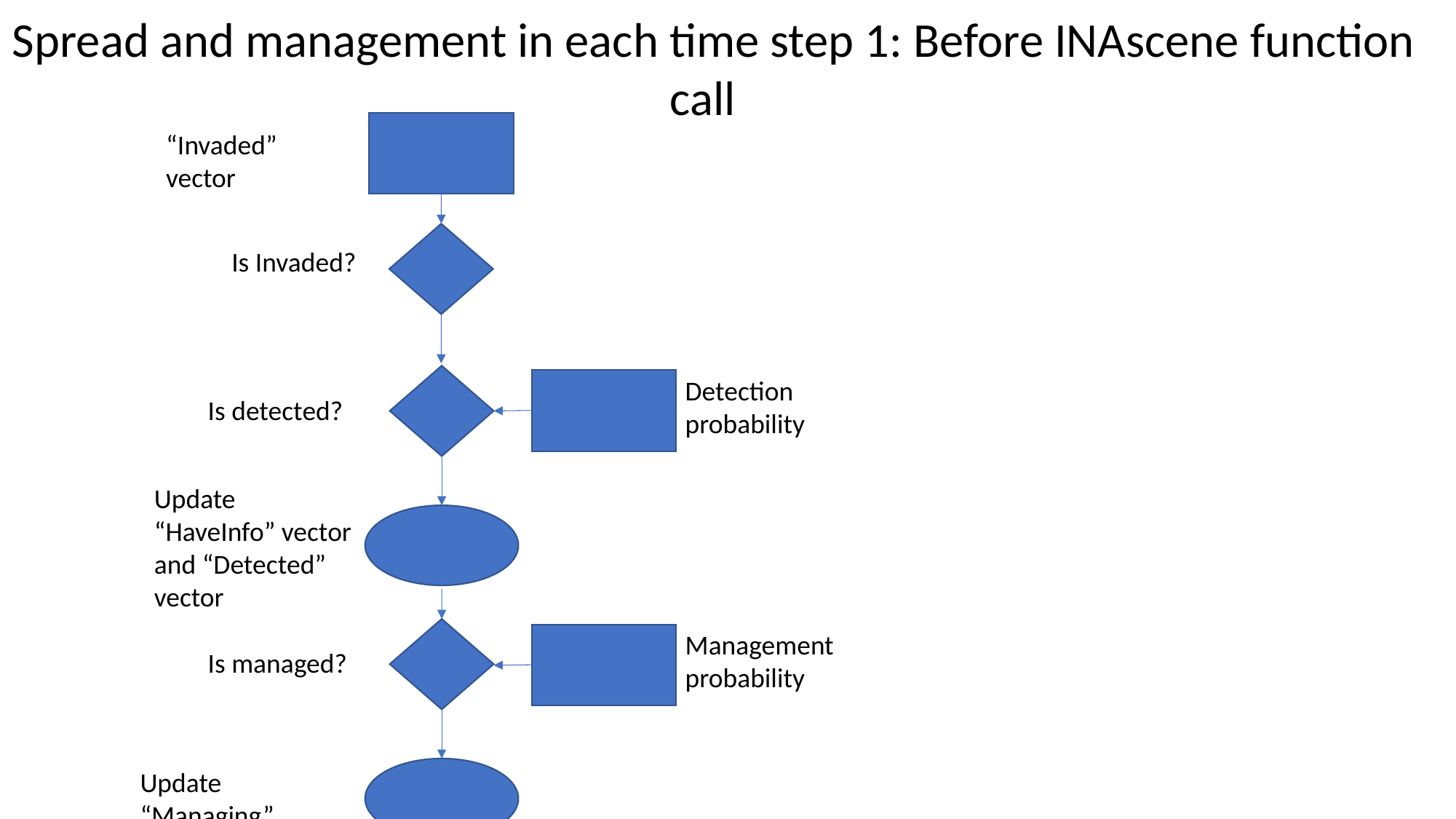

Spread and management in each time step 1: Before INAscene function call

“Invaded” vector

Is Invaded?

Detection probability

Is detected?
Update “HaveInfo” vector and “Detected” vector

Management probability

Is managed?

Update “Managing” vector